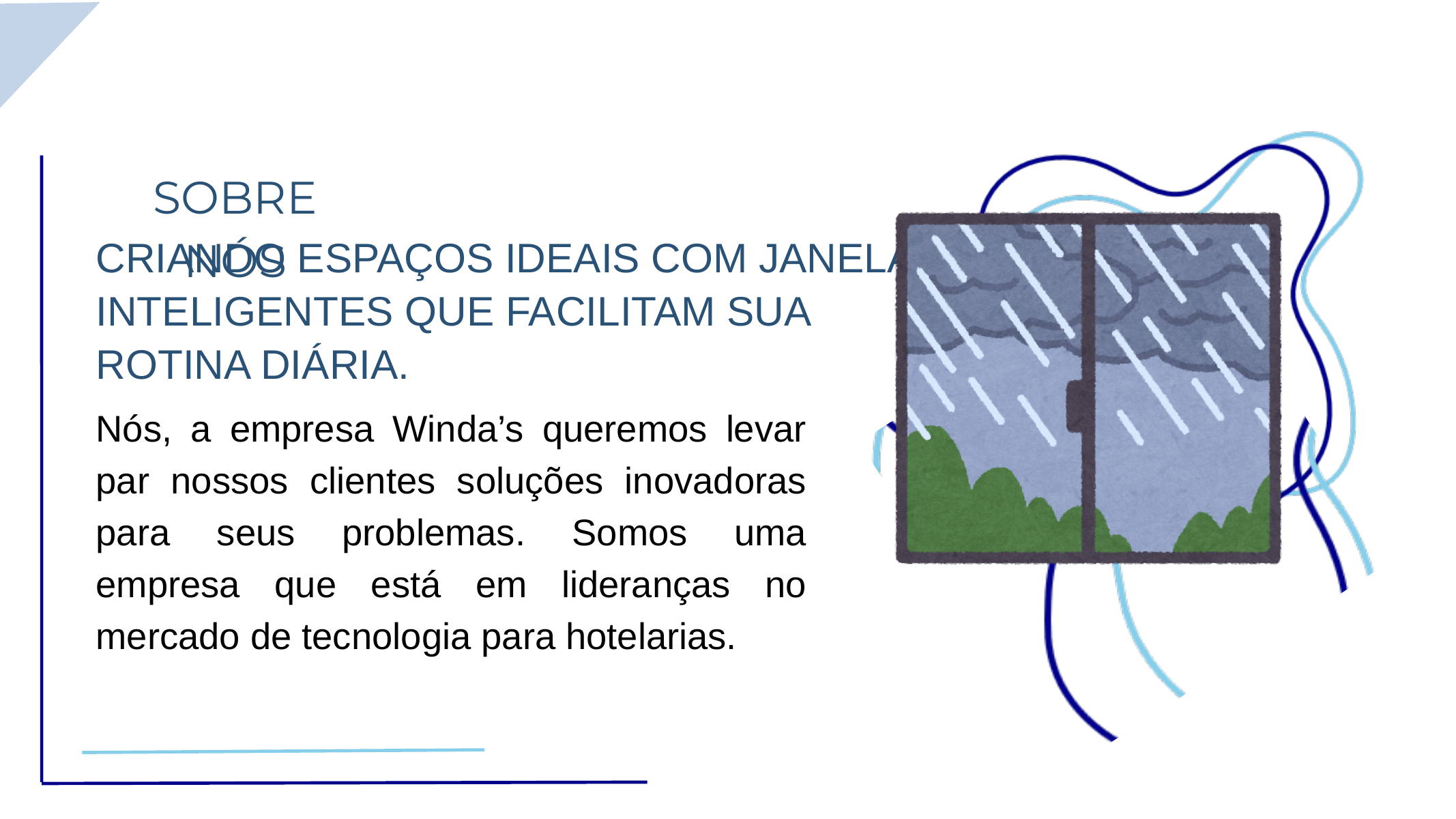

SOBRE NÓS
CRIANDO ESPAÇOS IDEAIS COM JANELAS INTELIGENTES QUE FACILITAM SUA ROTINA DIÁRIA.
Nós, a empresa Winda’s queremos levar par nossos clientes soluções inovadoras para seus problemas. Somos uma empresa que está em lideranças no mercado de tecnologia para hotelarias.